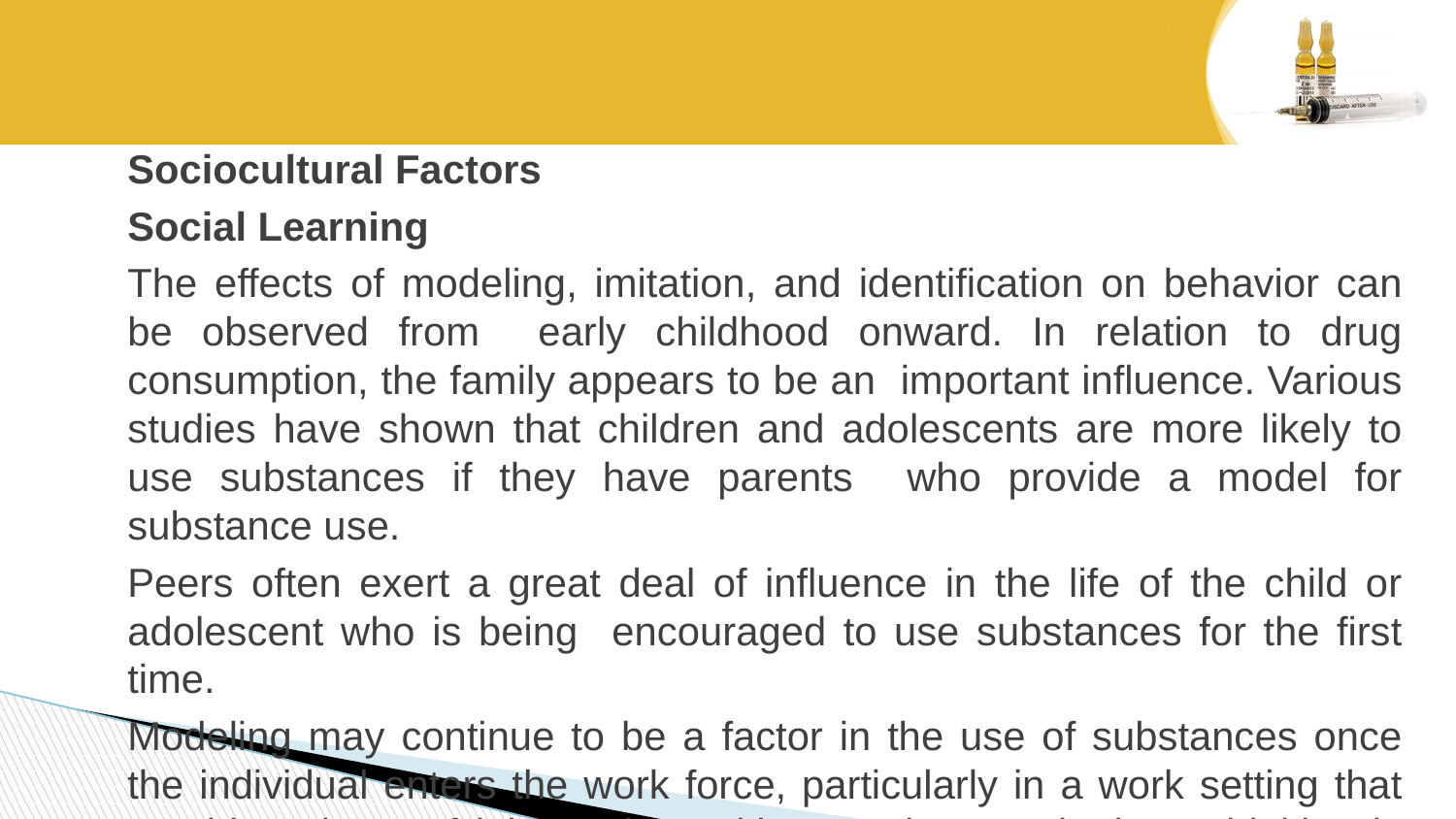

#
Sociocultural Factors
Social Learning
The effects of modeling, imitation, and identification on behavior can be observed from  early childhood onward. In relation to drug consumption, the family appears to be an  important influence. Various studies have shown that children and adolescents are more likely to use substances if they have parents  who provide a model for substance use.
Peers often exert a great deal of influence in the life of the child or adolescent who is being  encouraged to use substances for the first time.
Modeling may continue to be a factor in the use of substances once the individual enters the work force, particularly in a work setting that provides plenty of leisure time with coworkers and where drinking is valued as a way to express group cohesiveness.